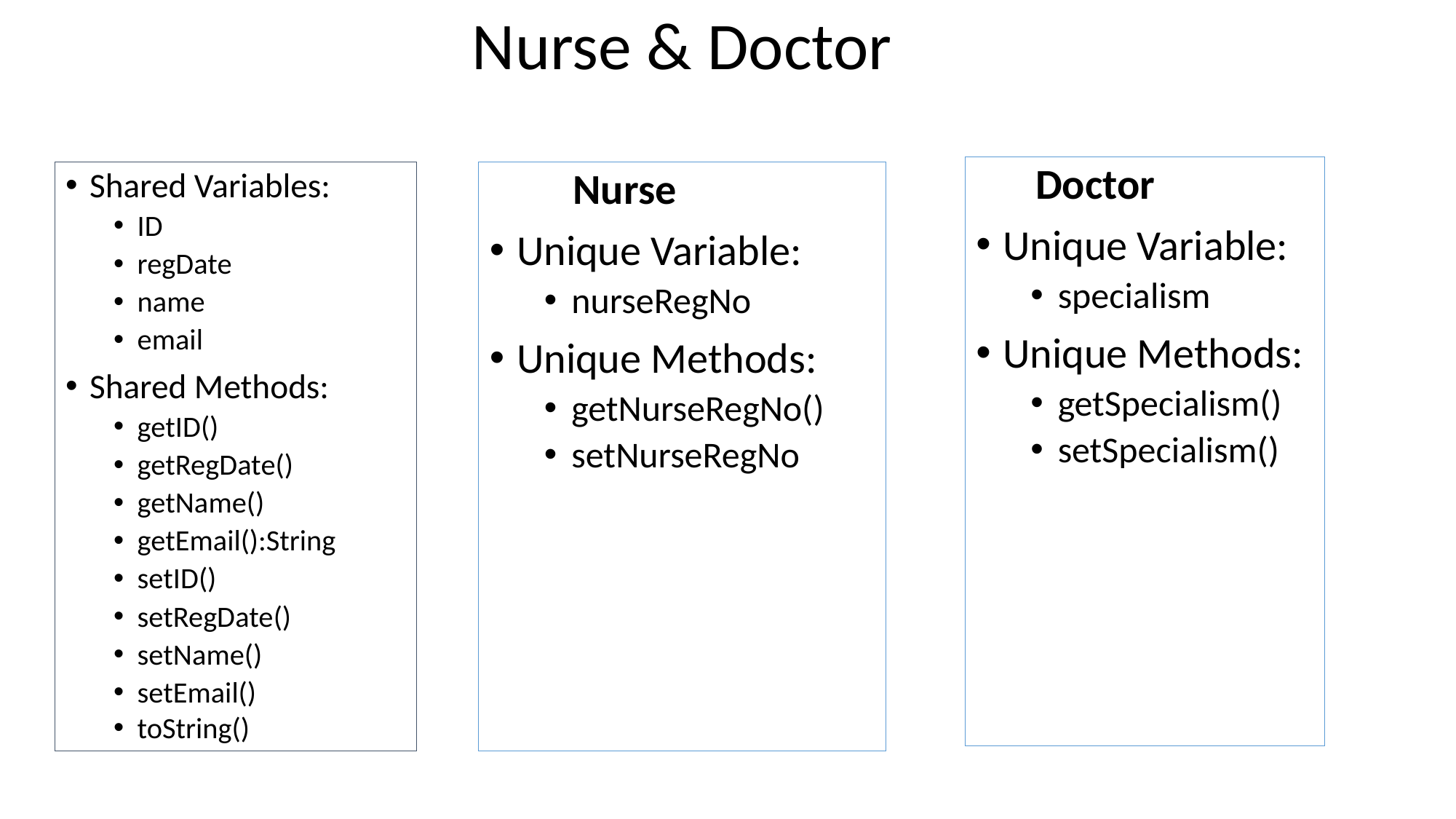

# Nurse & Doctor
Doctor
Unique Variable:
specialism
Unique Methods:
getSpecialism()
setSpecialism()

Shared Variables:
ID
regDate
name
email
Shared Methods:
getID()
getRegDate()
getName()
getEmail():String
setID()
setRegDate()
setName()
setEmail()
toString()

Nurse
Unique Variable:
nurseRegNo
Unique Methods:
getNurseRegNo()
setNurseRegNo